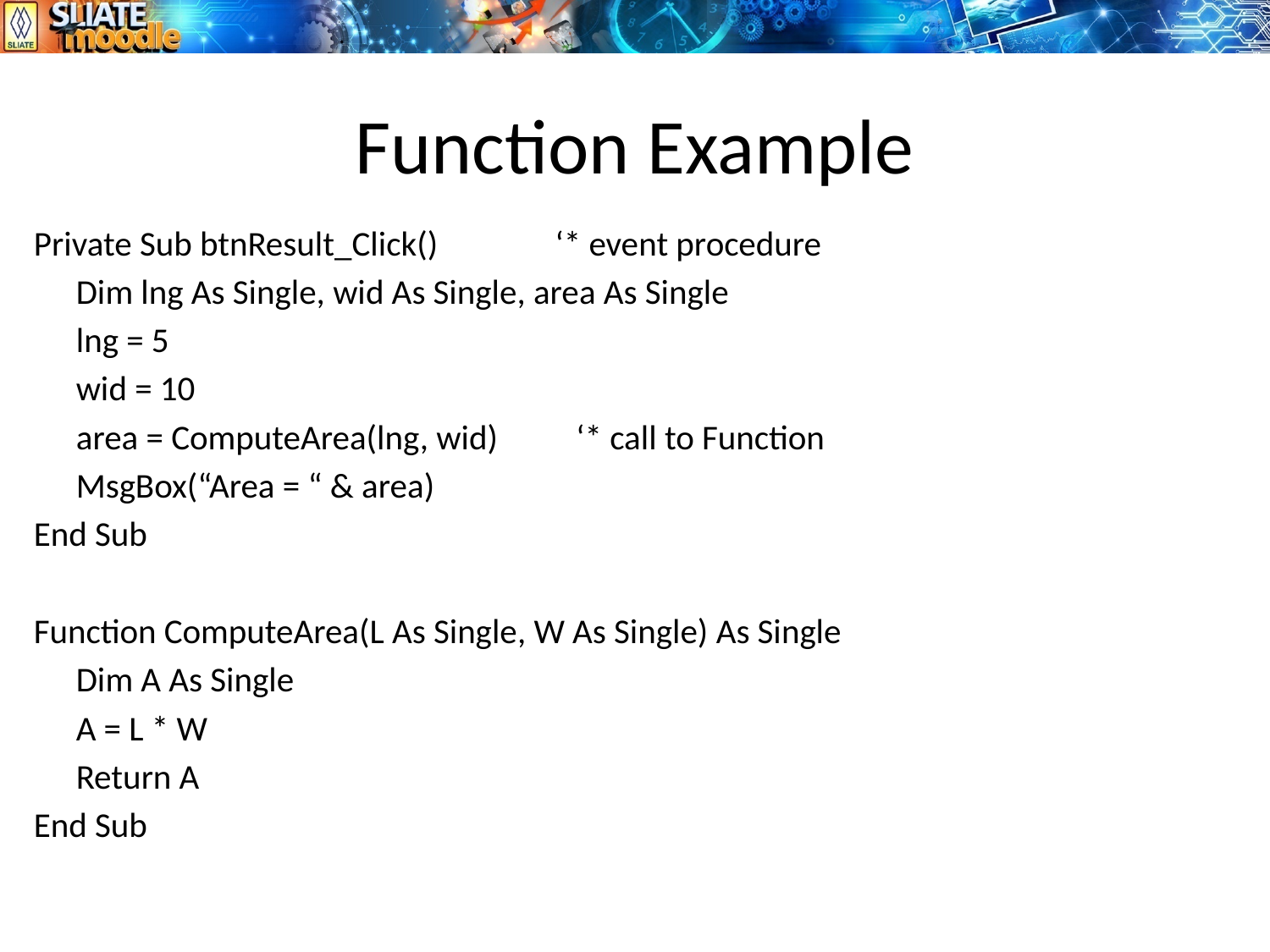

# Function Example
Private Sub btnResult_Click()               ‘* event procedure
	Dim lng As Single, wid As Single, area As Single
  	lng = 5
  	wid = 10
 	area = ComputeArea(lng, wid)          ‘* call to Function
	MsgBox(“Area = “ & area)
End Sub

Function ComputeArea(L As Single, W As Single) As Single
  	Dim A As Single
  	A = L * W
  	Return A
End Sub